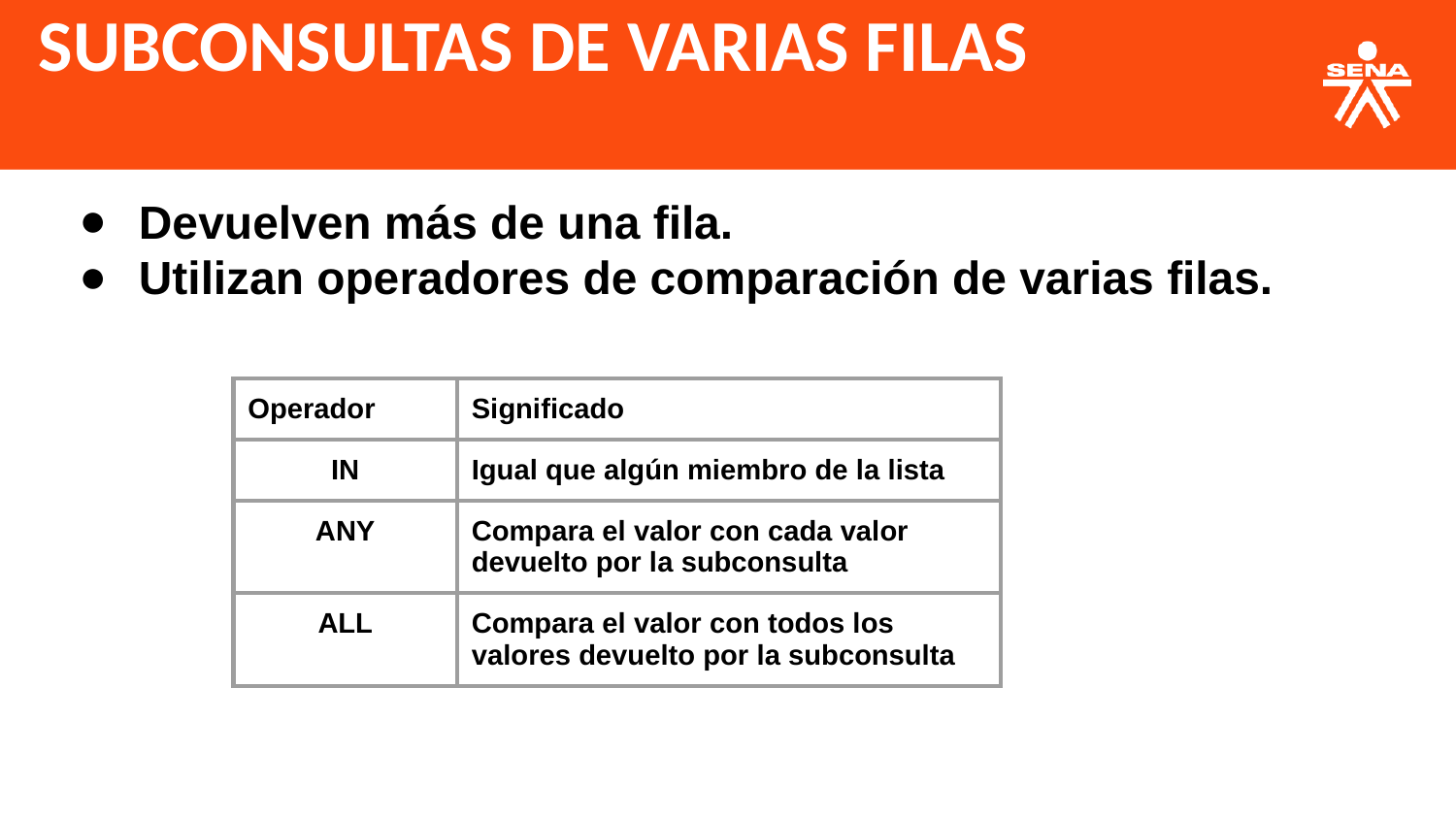

SUBCONSULTAS DE VARIAS FILAS

Devuelven más de una fila.
Utilizan operadores de comparación de varias filas.

| Operador | Significado |
| --- | --- |
| IN | Igual que algún miembro de la lista |
| ANY | Compara el valor con cada valor devuelto por la subconsulta |
| ALL | Compara el valor con todos los valores devuelto por la subconsulta |